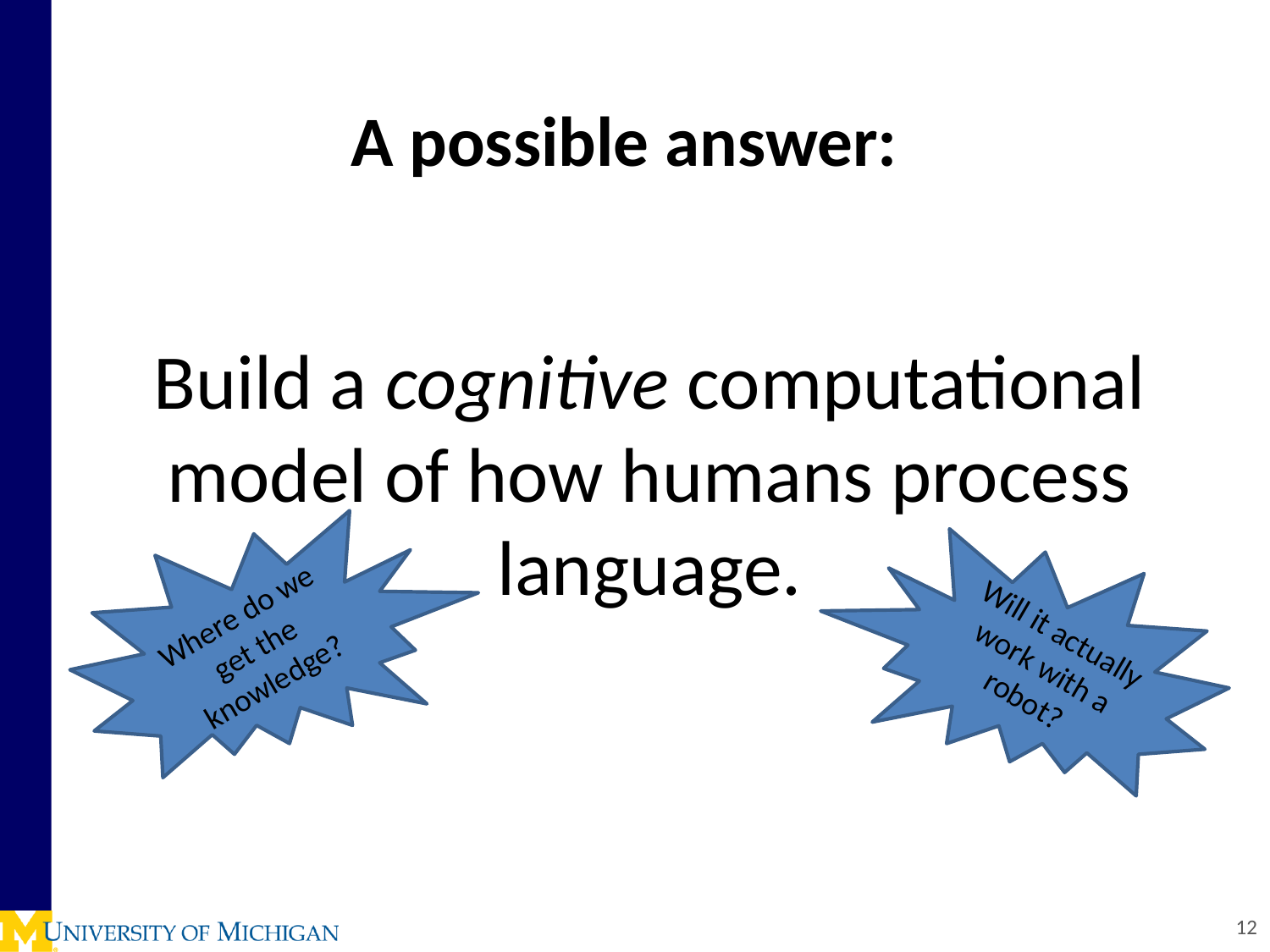

A possible answer:

Build a cognitive computational model of how humans process language.

Where do we get the knowledge?

Will it actually work with a robot?
12